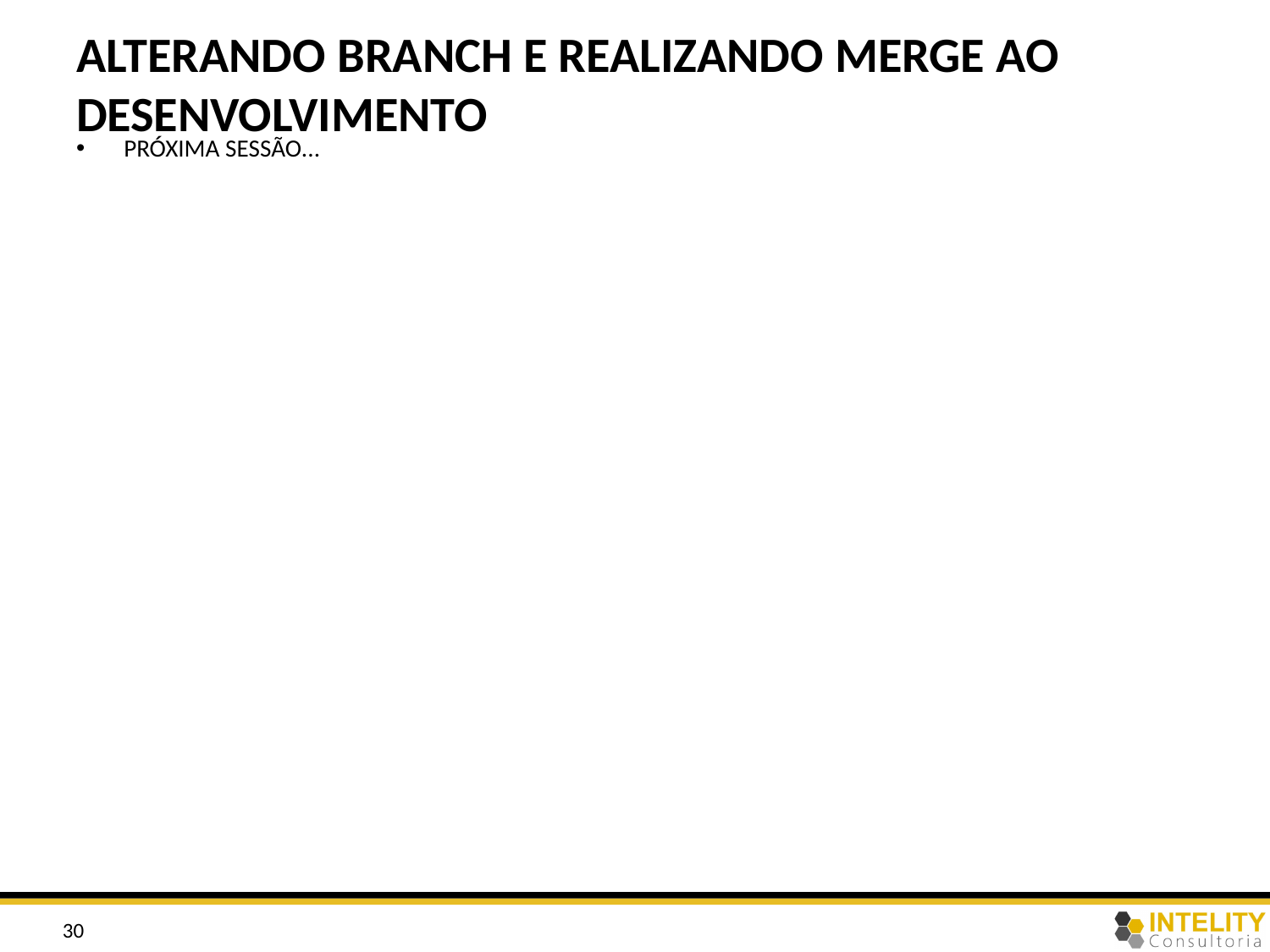

# Alterando branch e realizando Merge ao desenvolvimento
Próxima sessão...
30